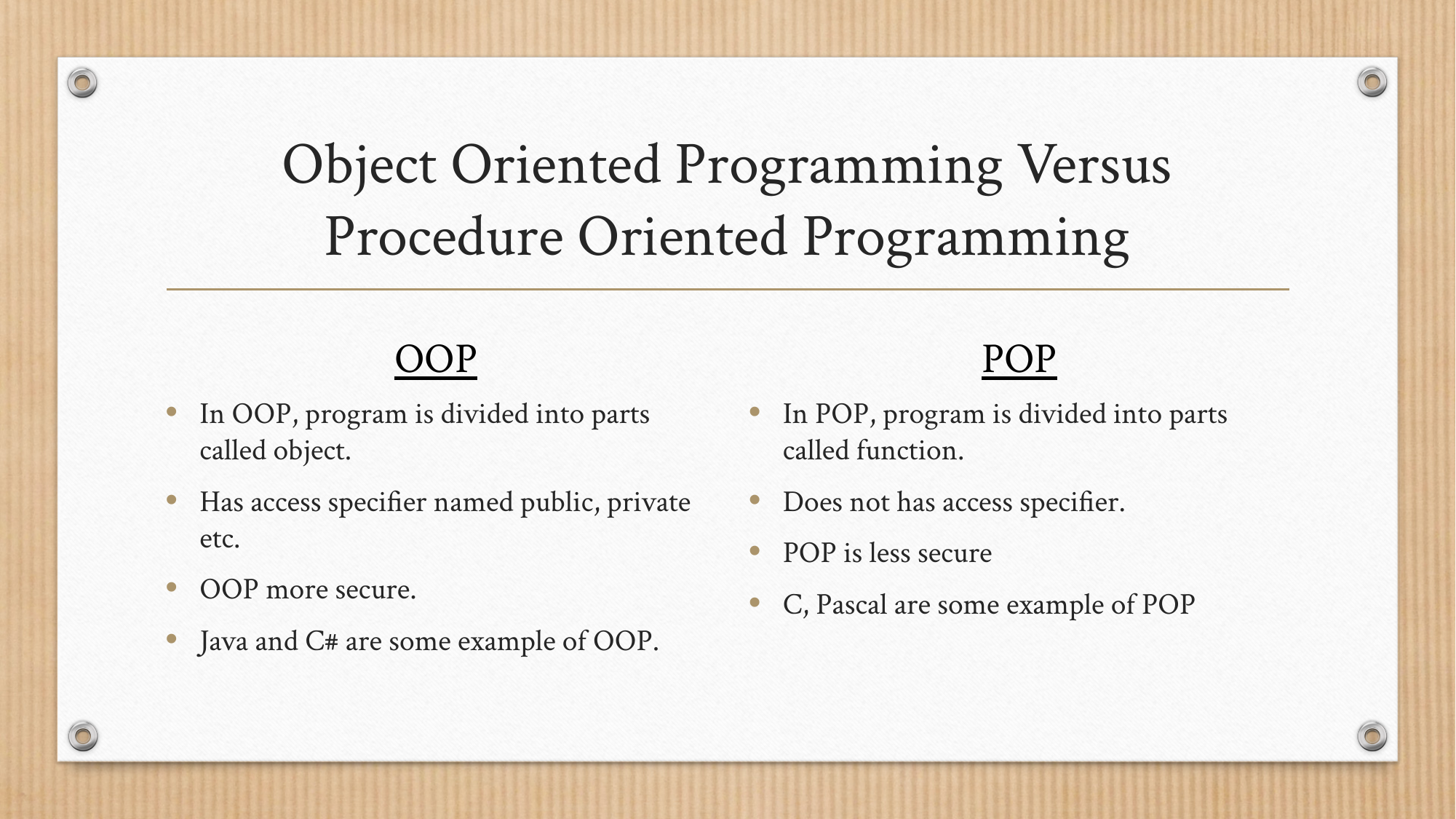

# Object Oriented Programming Versus Procedure Oriented Programming
OOP
POP
In OOP, program is divided into parts called object.
Has access specifier named public, private etc.
OOP more secure.
Java and C# are some example of OOP.
In POP, program is divided into parts called function.
Does not has access specifier.
POP is less secure
C, Pascal are some example of POP